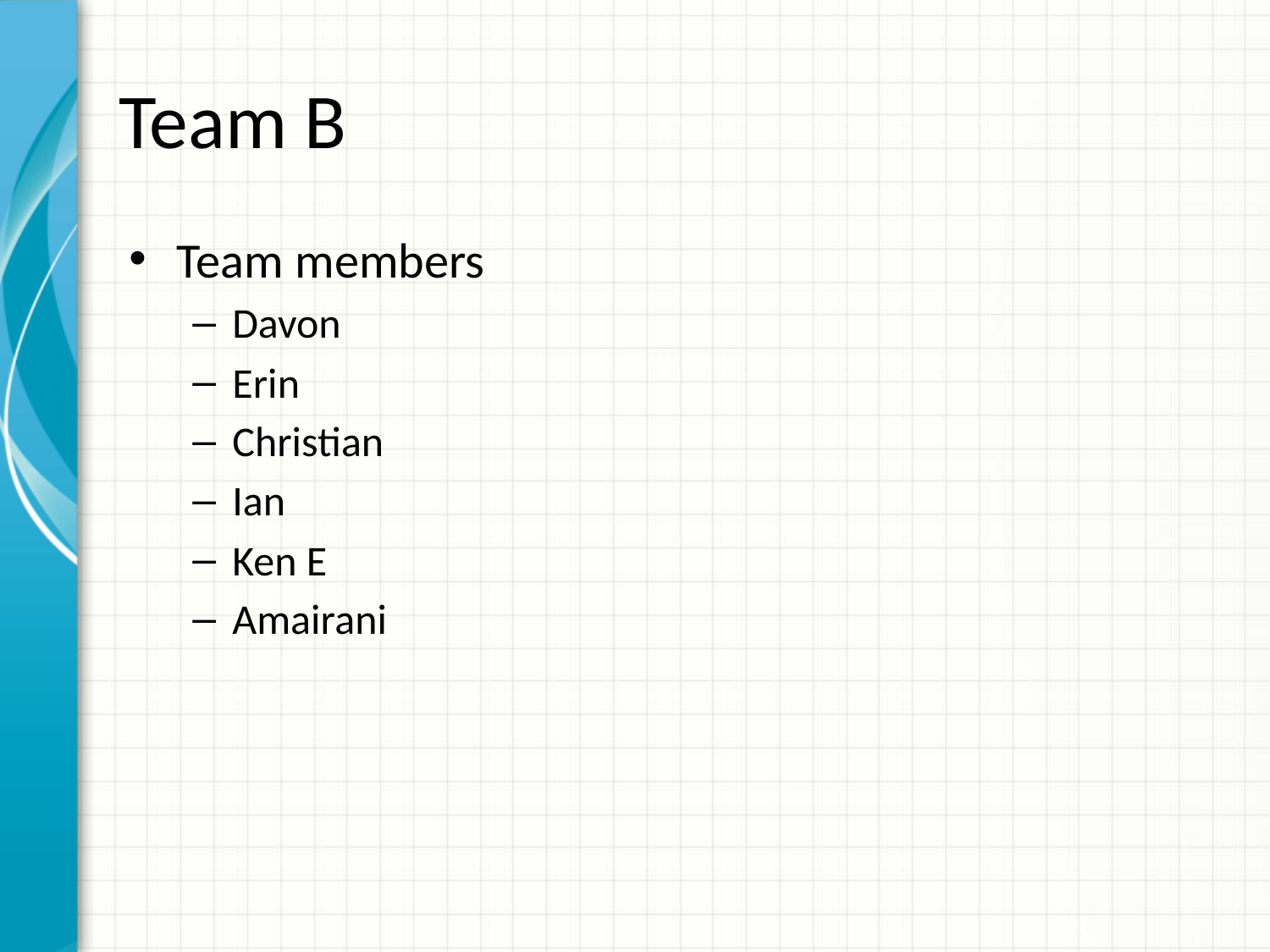

# Team B
Team members
Davon
Erin
Christian
Ian
Ken E
Amairani